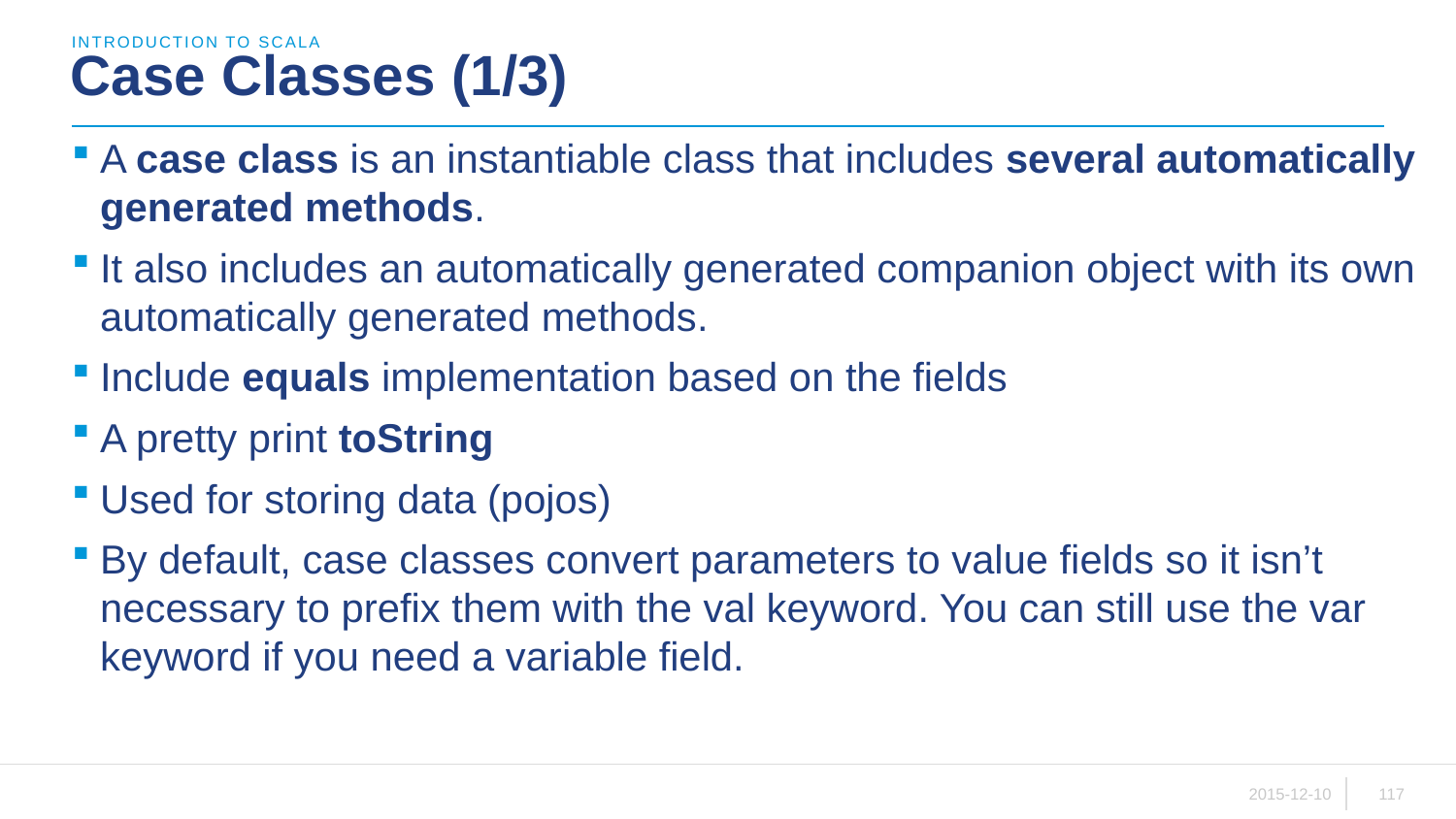

introduction to scala
# Case Classes (1/3)
A case class is an instantiable class that includes several automatically generated methods.
It also includes an automatically generated companion object with its own automatically generated methods.
Include equals implementation based on the fields
A pretty print toString
Used for storing data (pojos)
By default, case classes convert parameters to value fields so it isn’t necessary to prefix them with the val keyword. You can still use the var keyword if you need a variable field.